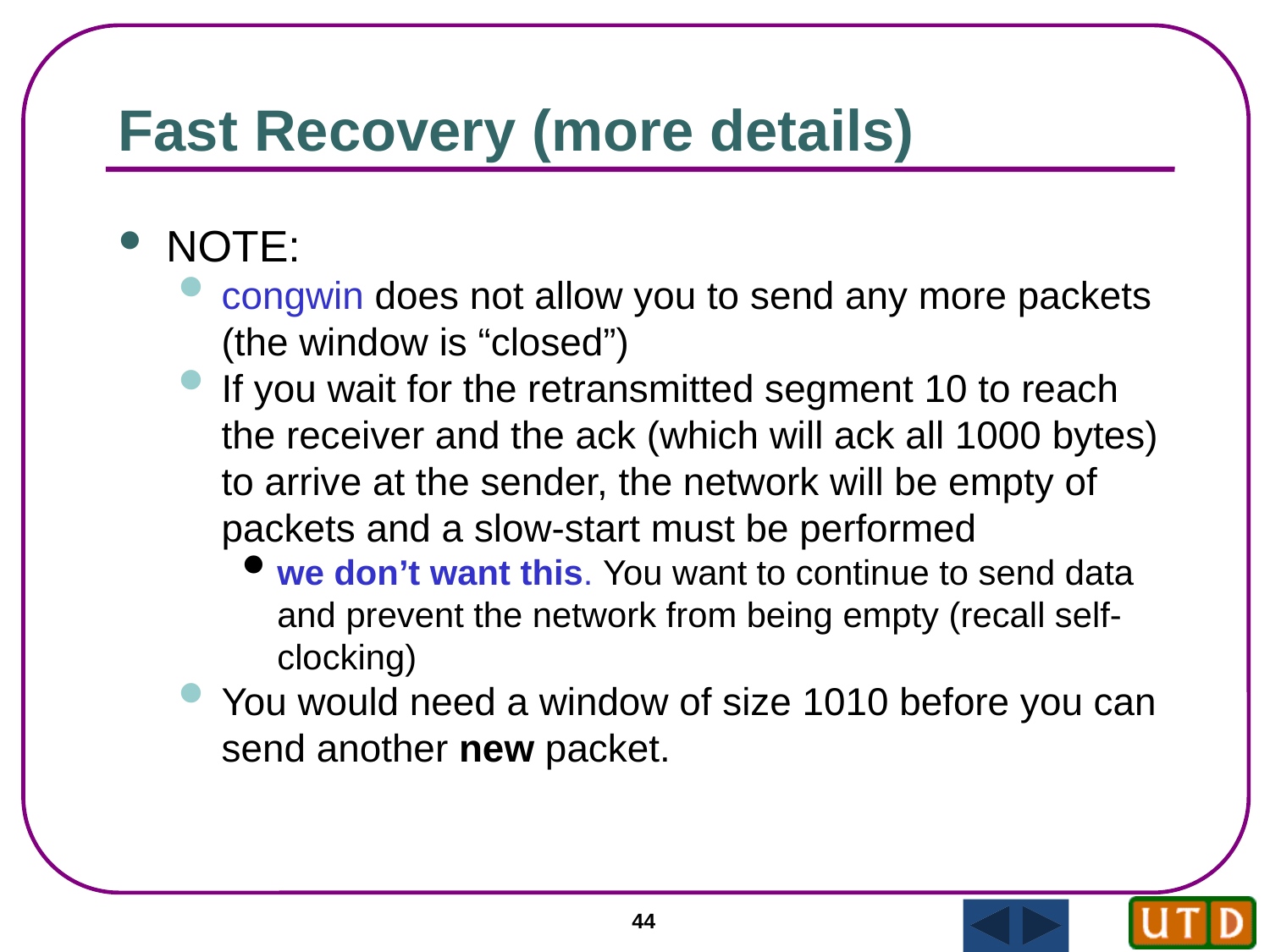

Fast Recovery (more details)
NOTE:
congwin does not allow you to send any more packets (the window is “closed”)
If you wait for the retransmitted segment 10 to reach the receiver and the ack (which will ack all 1000 bytes) to arrive at the sender, the network will be empty of packets and a slow-start must be performed
we don’t want this. You want to continue to send data and prevent the network from being empty (recall self-clocking)
You would need a window of size 1010 before you can send another new packet.

44